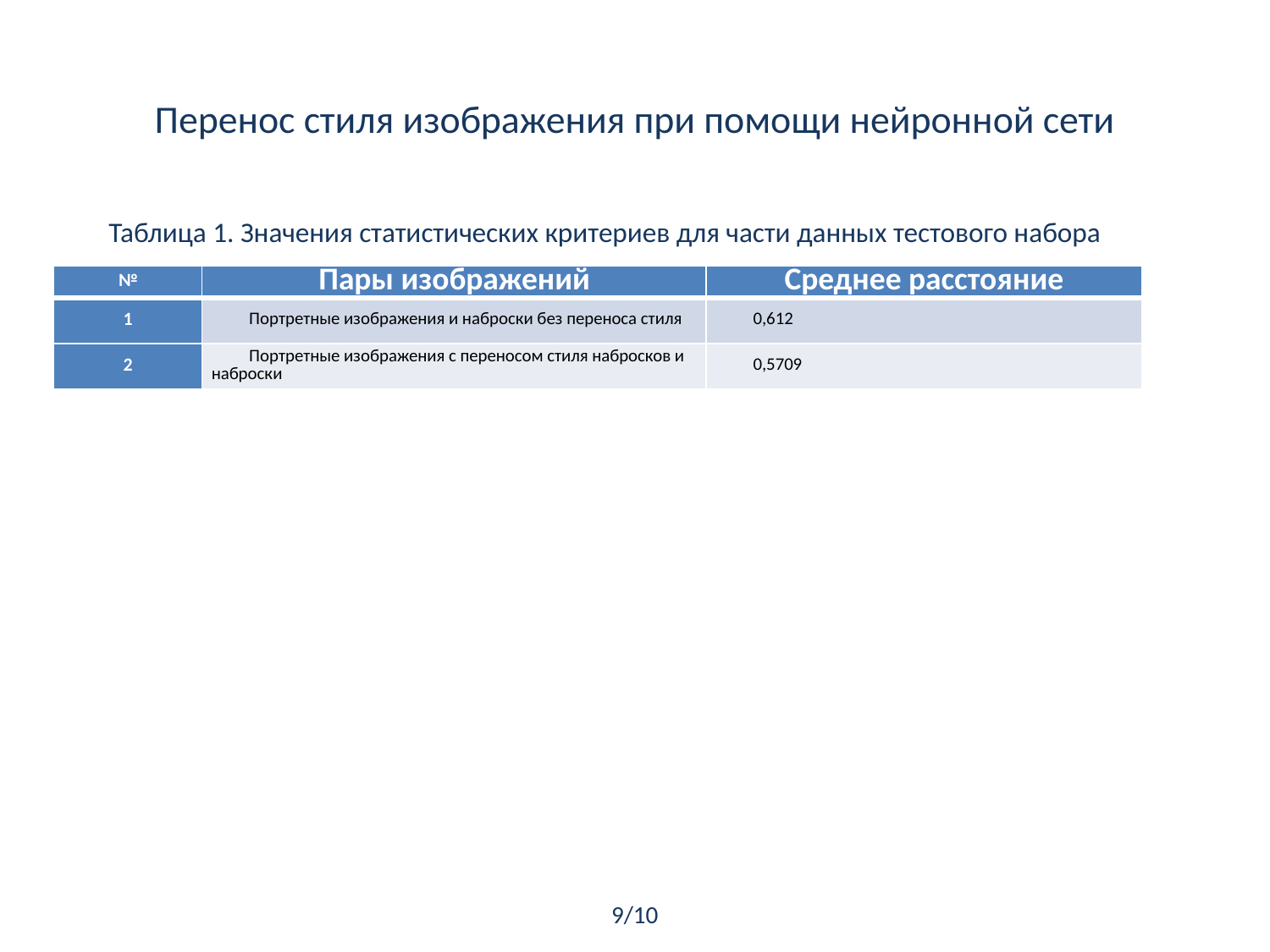

# Перенос стиля изображения при помощи нейронной сети
Таблица 1. Значения статистических критериев для части данных тестового набора
| № | Пары изображений | Среднее расстояние |
| --- | --- | --- |
| 1 | Портретные изображения и наброски без переноса стиля | 0,612 |
| 2 | Портретные изображения с переносом стиля набросков и наброски | 0,5709 |
9/10